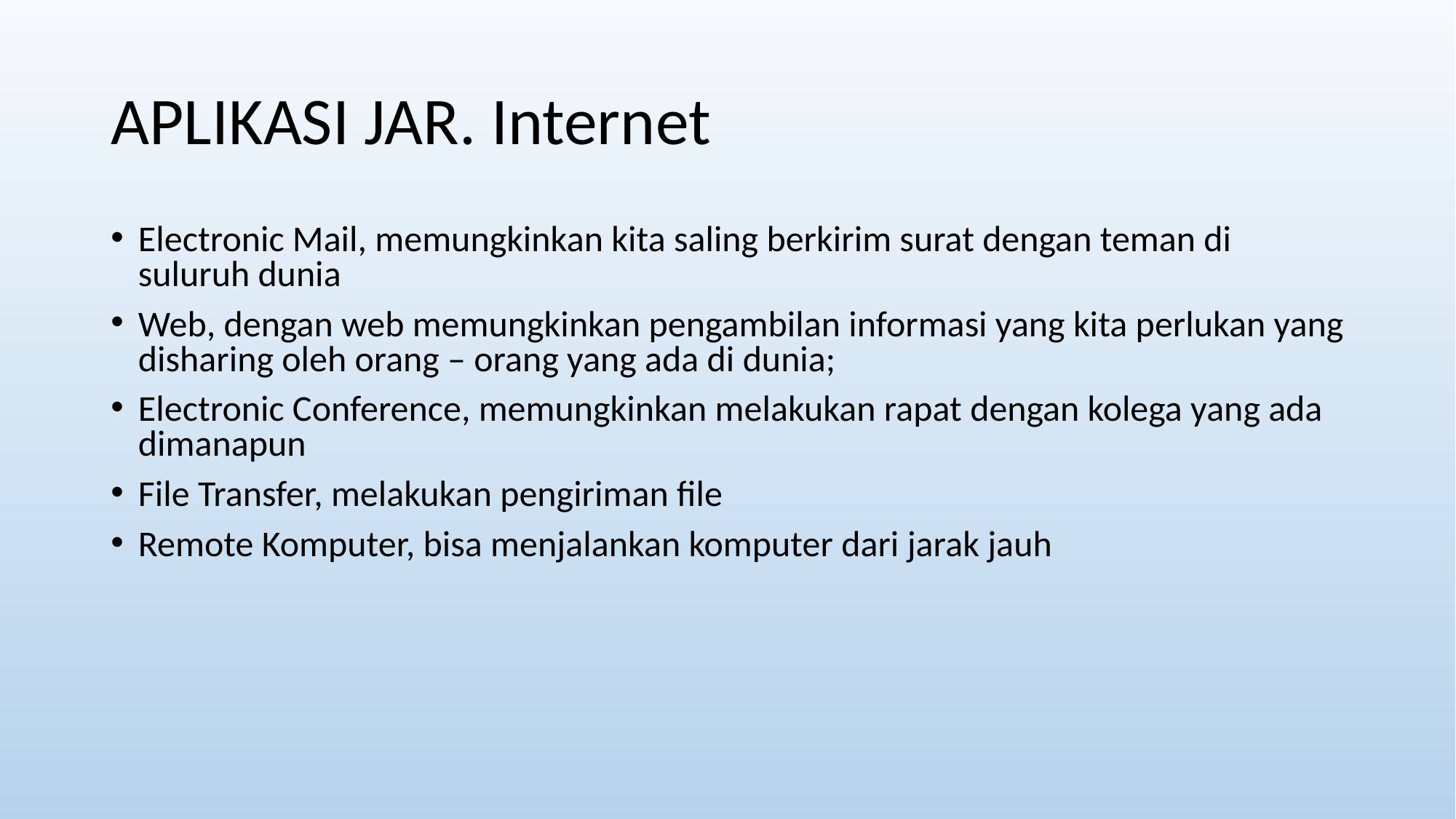

# APLIKASI JAR. Internet
Electronic Mail, memungkinkan kita saling berkirim surat dengan teman di suluruh dunia
Web, dengan web memungkinkan pengambilan informasi yang kita perlukan yang disharing oleh orang – orang yang ada di dunia;
Electronic Conference, memungkinkan melakukan rapat dengan kolega yang ada dimanapun
File Transfer, melakukan pengiriman file
Remote Komputer, bisa menjalankan komputer dari jarak jauh